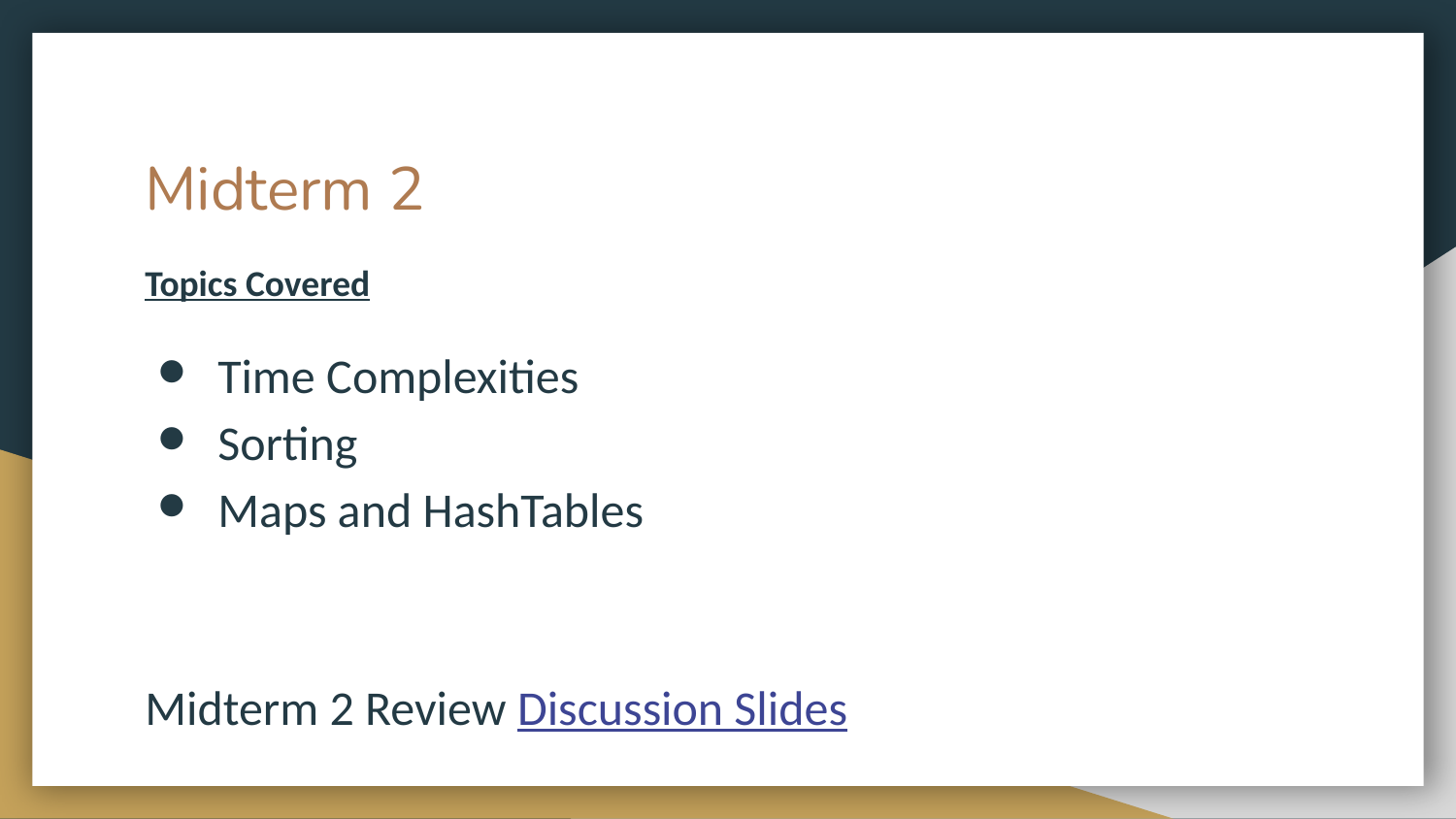

# Midterm 2
Topics Covered
Time Complexities
Sorting
Maps and HashTables

Midterm 2 Review Discussion Slides